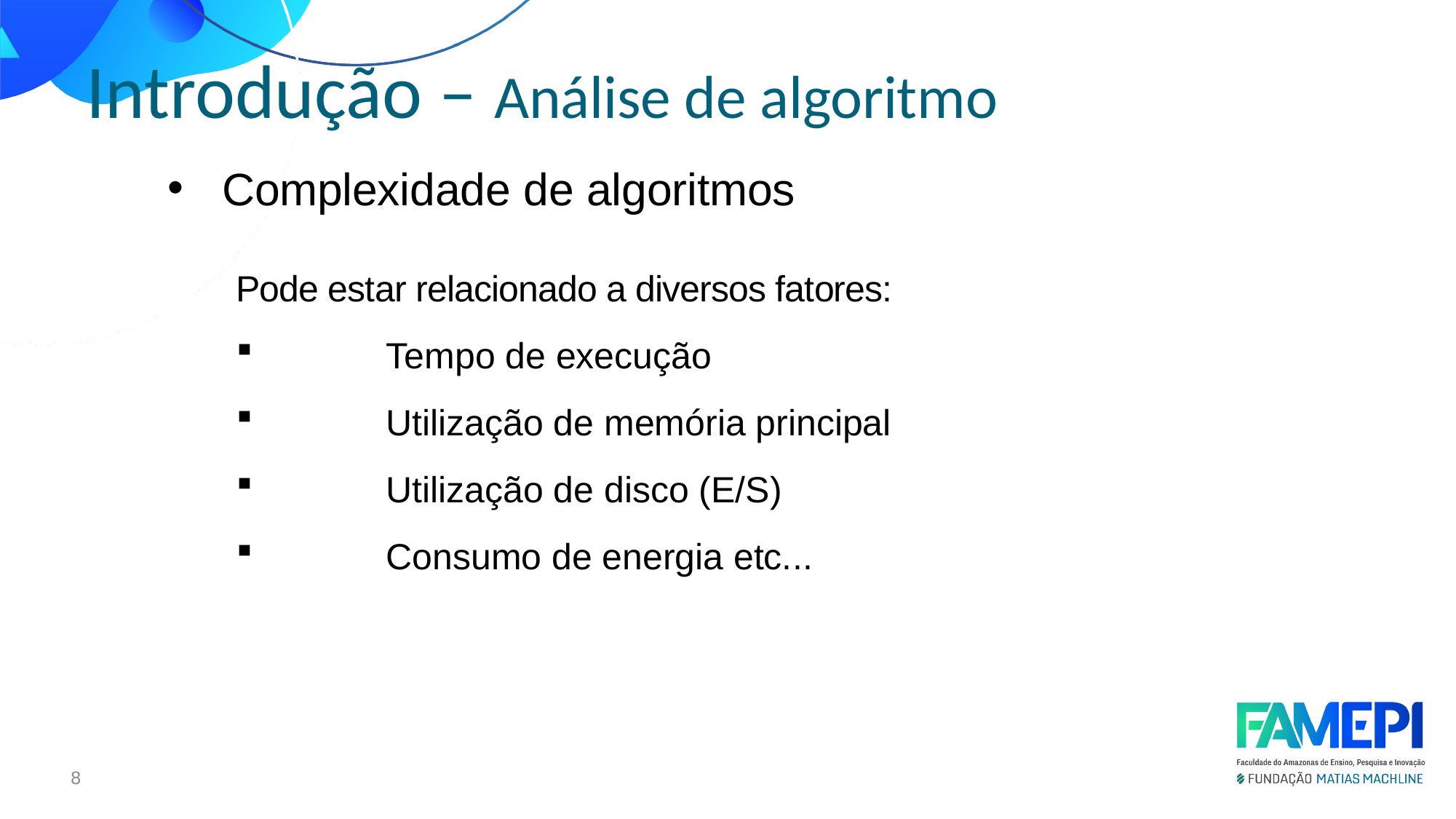

Introdução – Análise de algoritmo
Complexidade de algoritmos
Pode estar relacionado a diversos fatores:
	Tempo de execução
	Utilização de memória principal
	Utilização de disco (E/S)
	Consumo de energia etc...
8